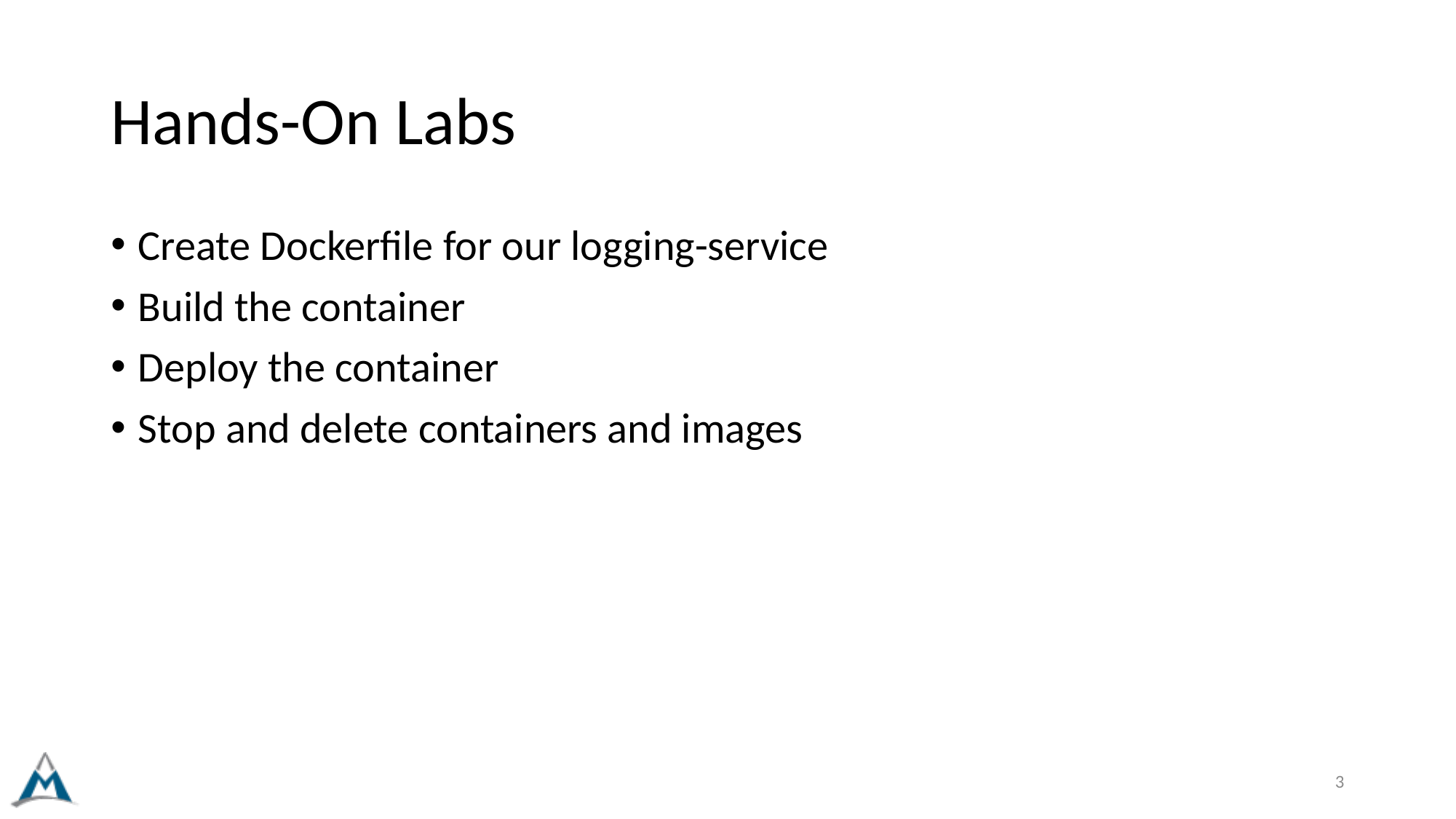

# Hands-On Labs
Create Dockerfile for our logging-service
Build the container
Deploy the container
Stop and delete containers and images

3